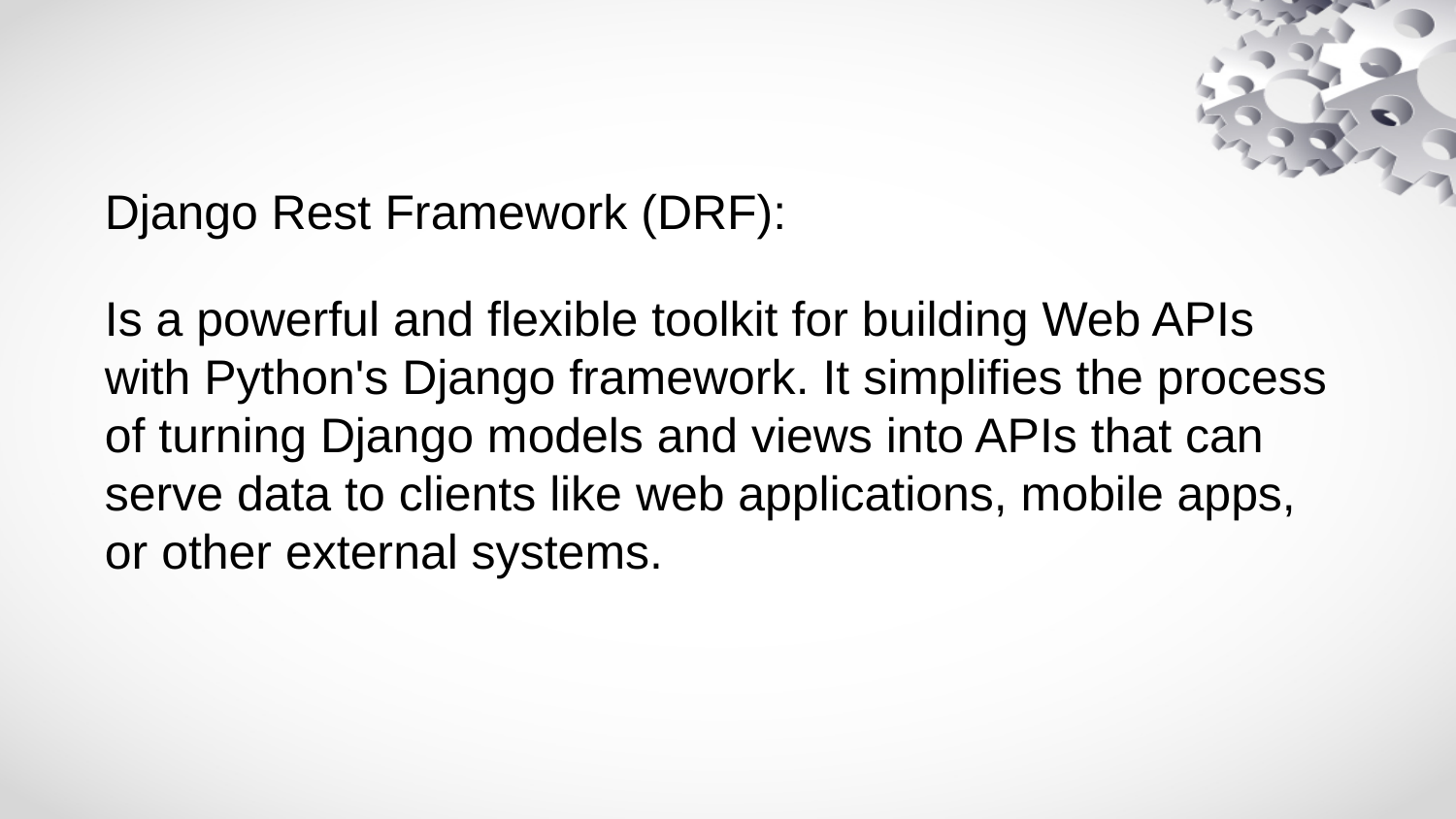

Django Rest Framework (DRF):
Is a powerful and flexible toolkit for building Web APIs with Python's Django framework. It simplifies the process of turning Django models and views into APIs that can serve data to clients like web applications, mobile apps, or other external systems.